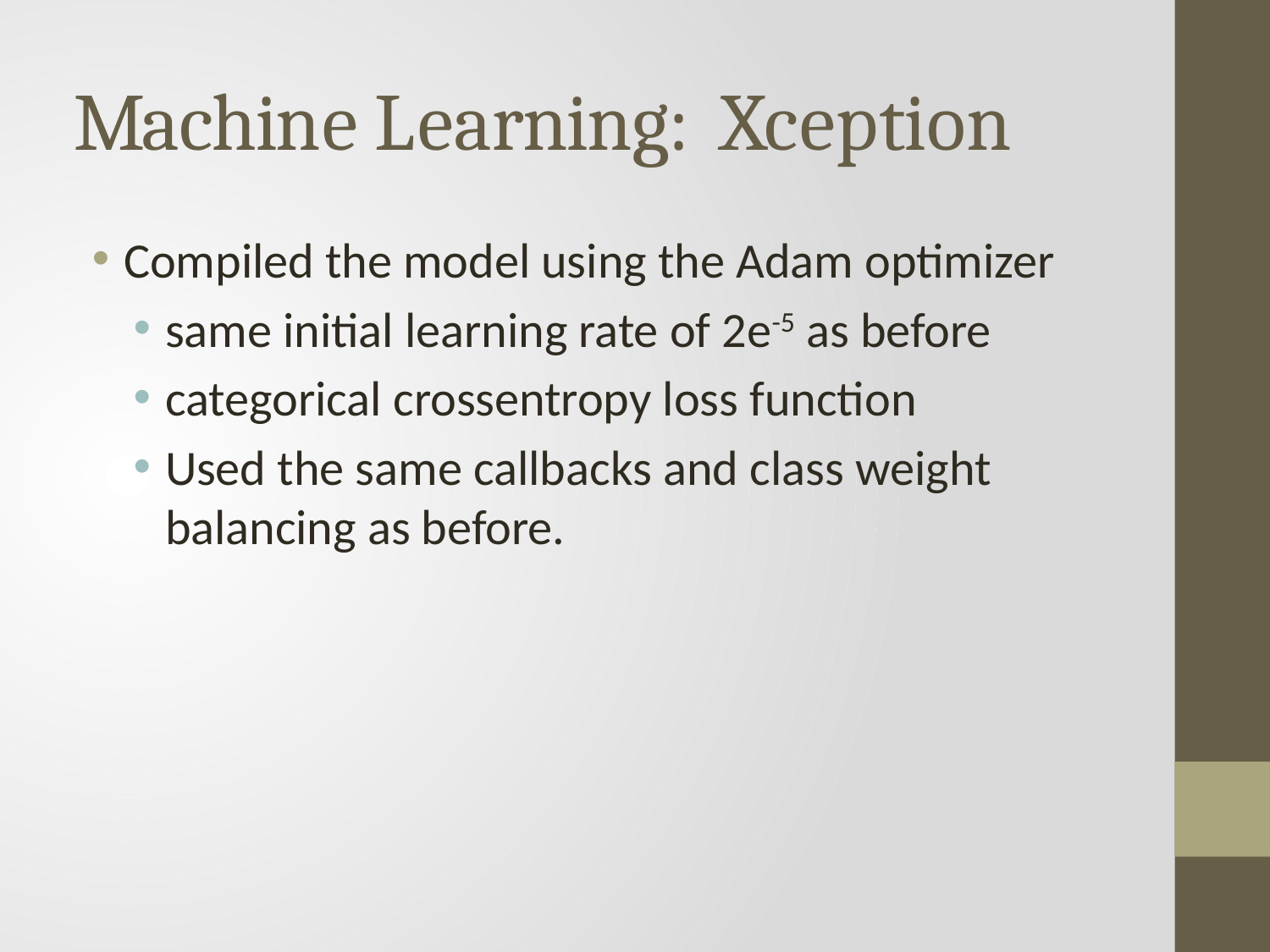

# Machine Learning:  Xception
Compiled the model using the Adam optimizer
same initial learning rate of 2e-5 as before
categorical crossentropy loss function
Used the same callbacks and class weight balancing as before.